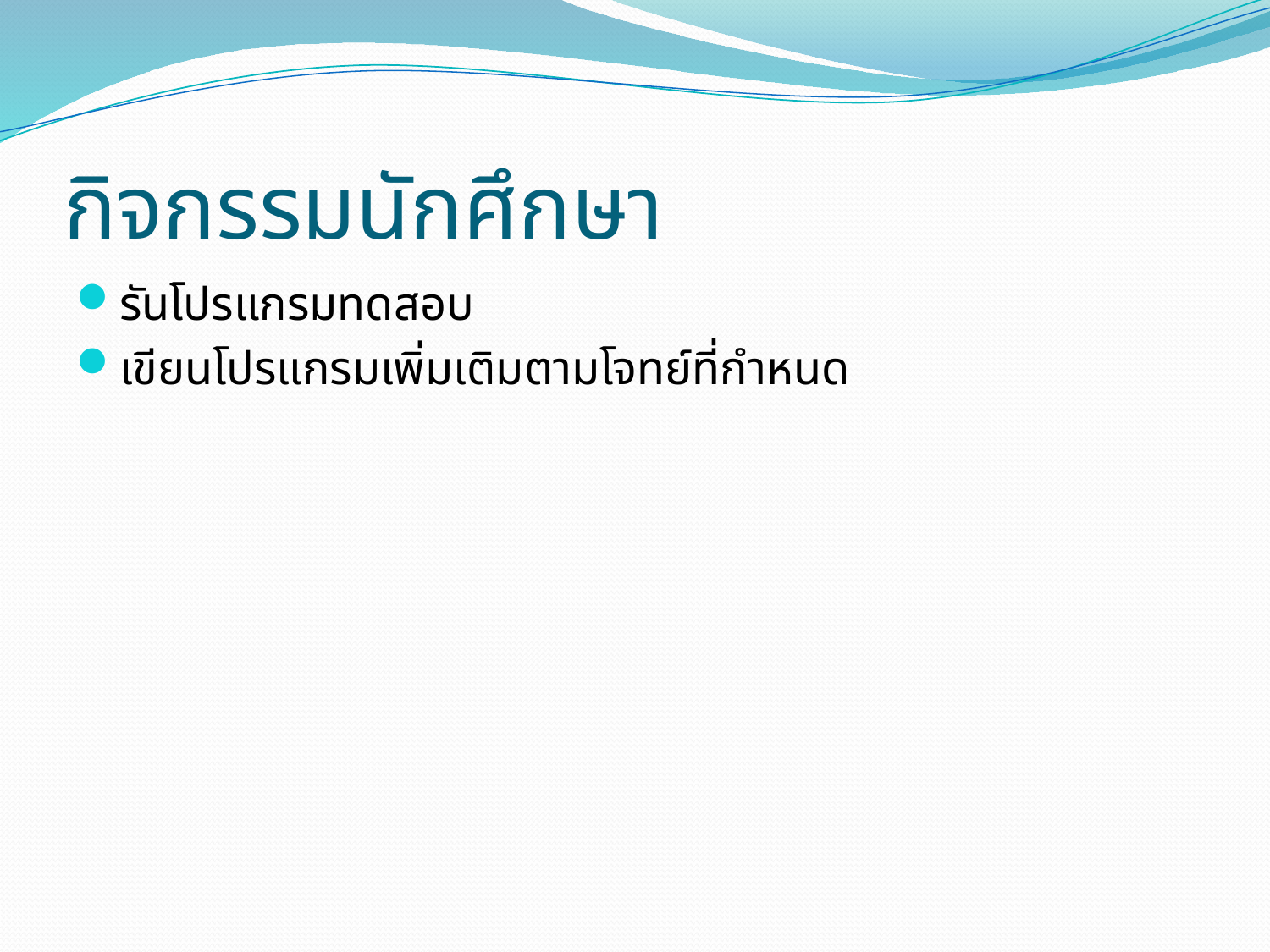

# กิจกรรมนักศึกษา
รันโปรแกรมทดสอบ
เขียนโปรแกรมเพิ่มเติมตามโจทย์ที่กำหนด